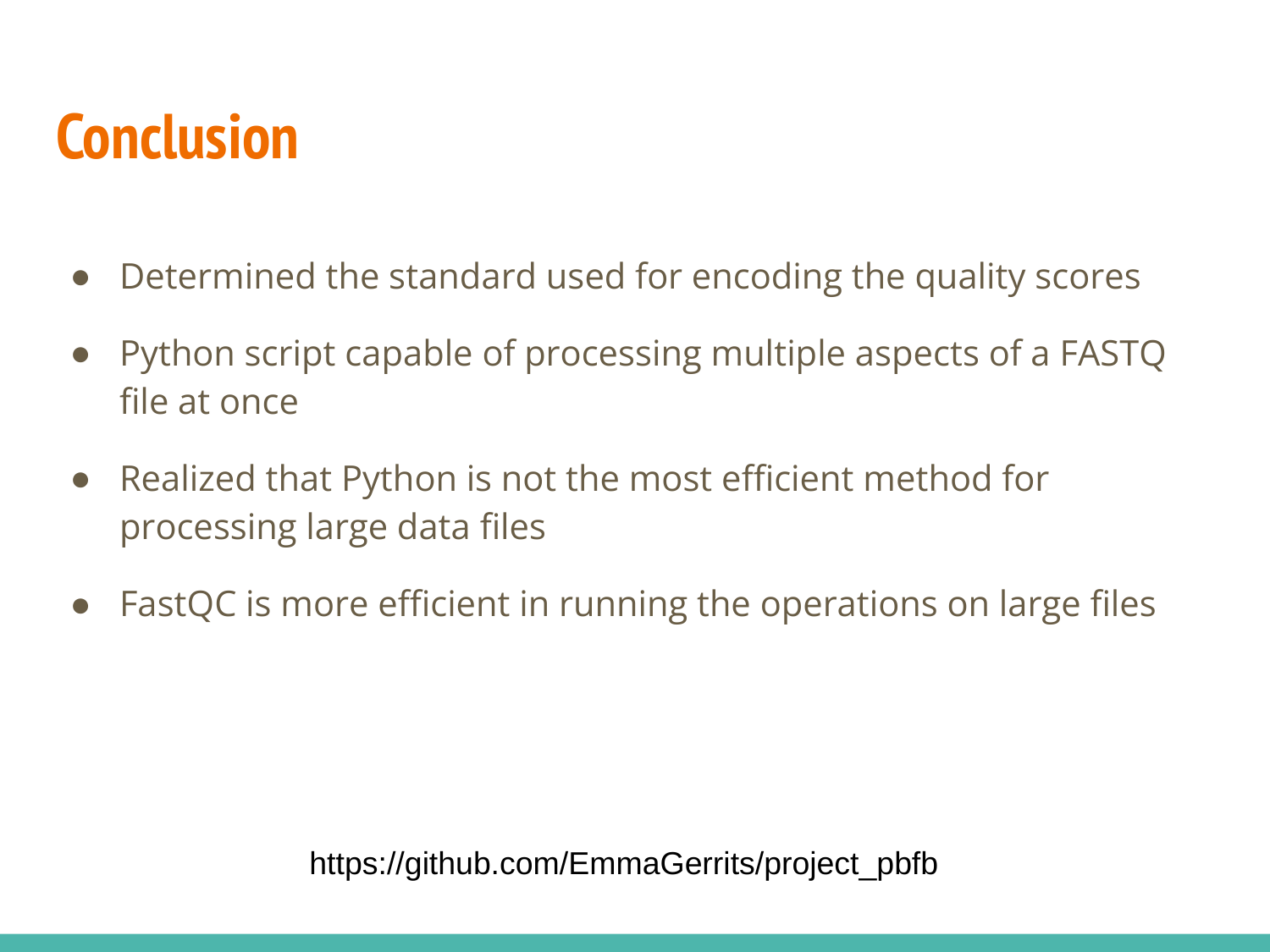

# Conclusion
Determined the standard used for encoding the quality scores
Python script capable of processing multiple aspects of a FASTQ file at once
Realized that Python is not the most efficient method for processing large data files
FastQC is more efficient in running the operations on large files
https://github.com/EmmaGerrits/project_pbfb